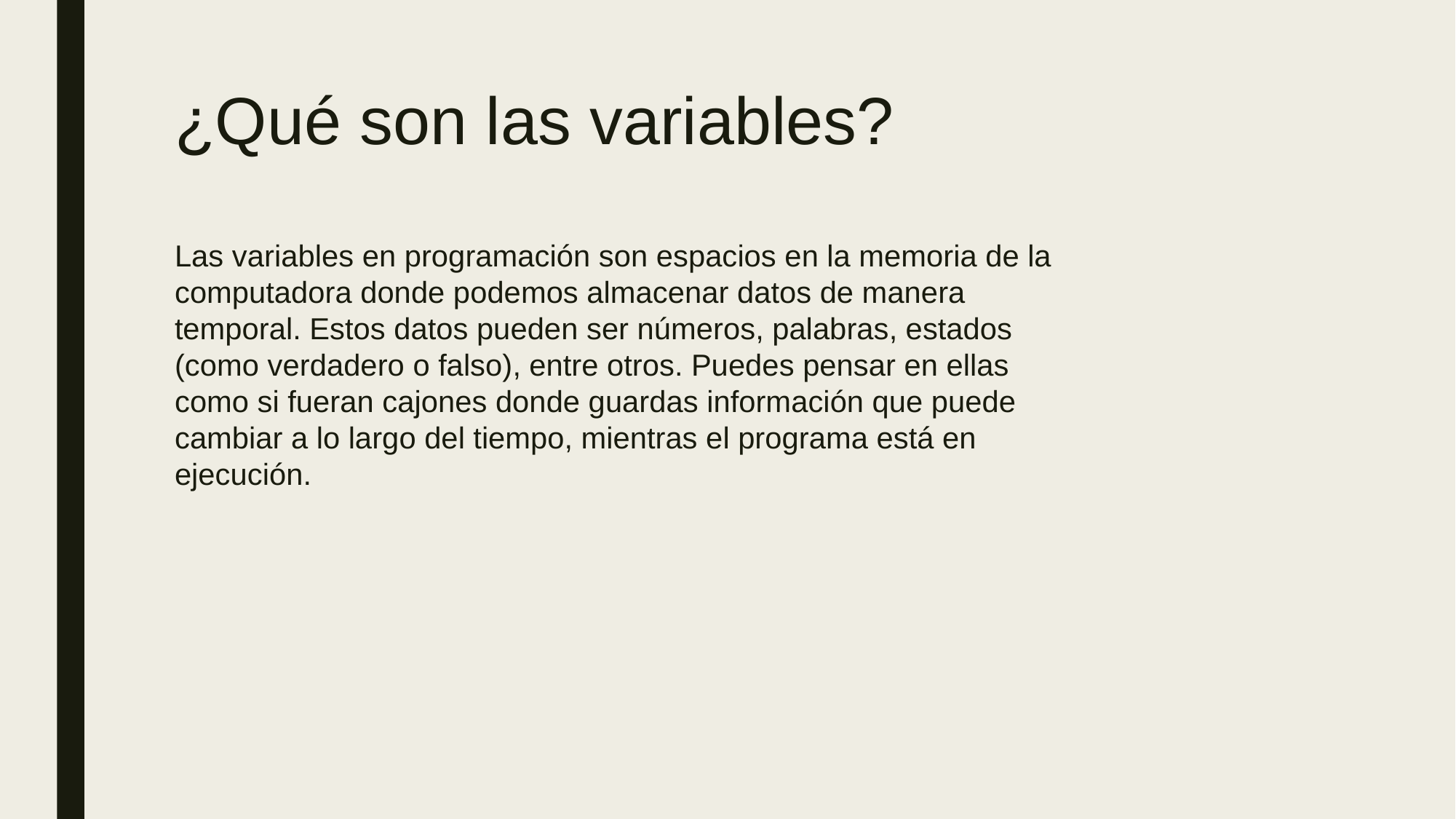

# ¿Qué son las variables?
Las variables en programación son espacios en la memoria de la computadora donde podemos almacenar datos de manera temporal. Estos datos pueden ser números, palabras, estados (como verdadero o falso), entre otros. Puedes pensar en ellas como si fueran cajones donde guardas información que puede cambiar a lo largo del tiempo, mientras el programa está en ejecución.